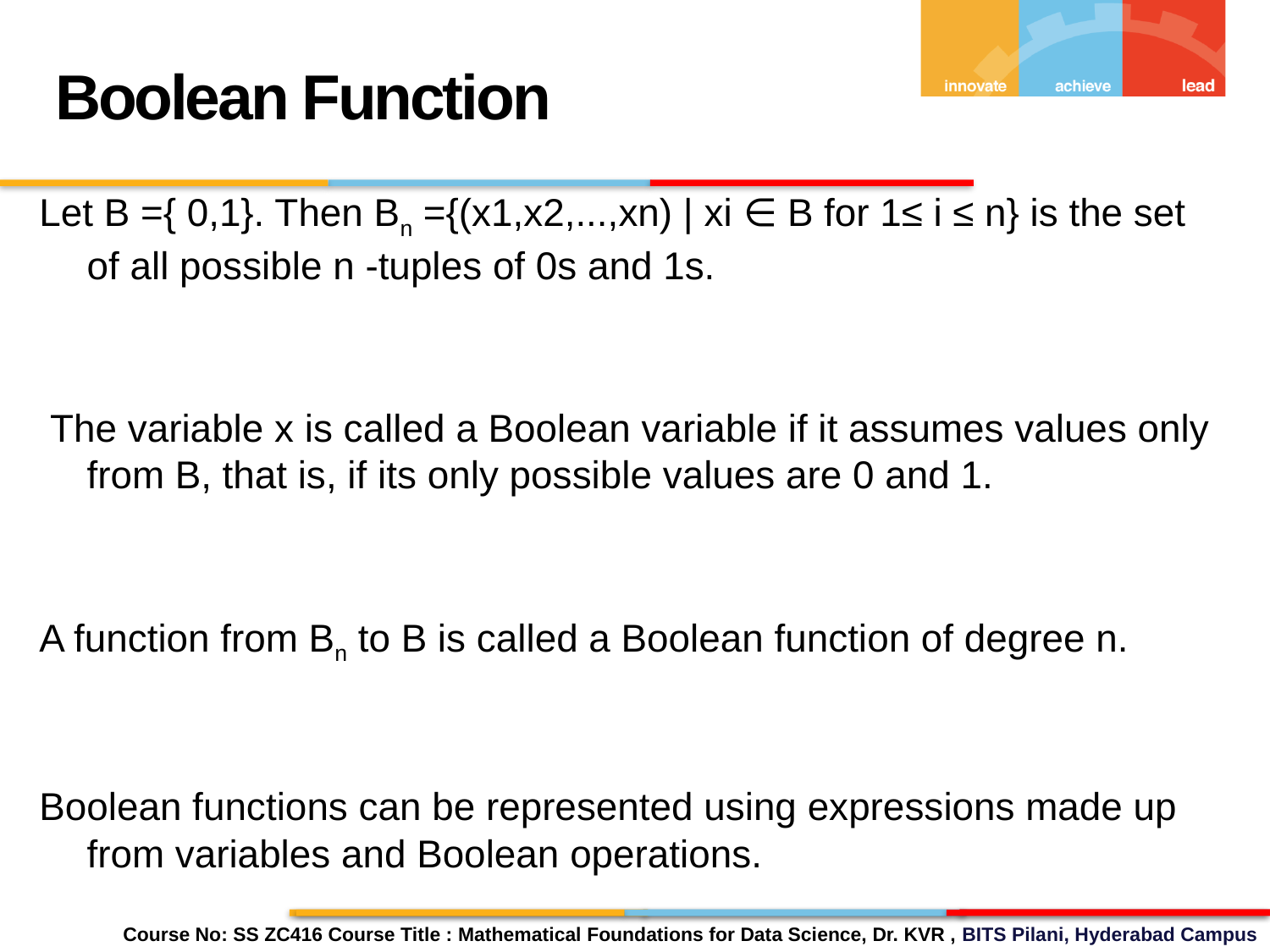

Boolean Function
Let B ={ 0,1}. Then Bn ={(x1,x2,...,xn) | xi ∈ B for 1≤ i ≤ n} is the set of all possible n -tuples of 0s and 1s.

 The variable x is called a Boolean variable if it assumes values only from B, that is, if its only possible values are 0 and 1.

A function from Bn to B is called a Boolean function of degree n.

Boolean functions can be represented using expressions made up from variables and Boolean operations.